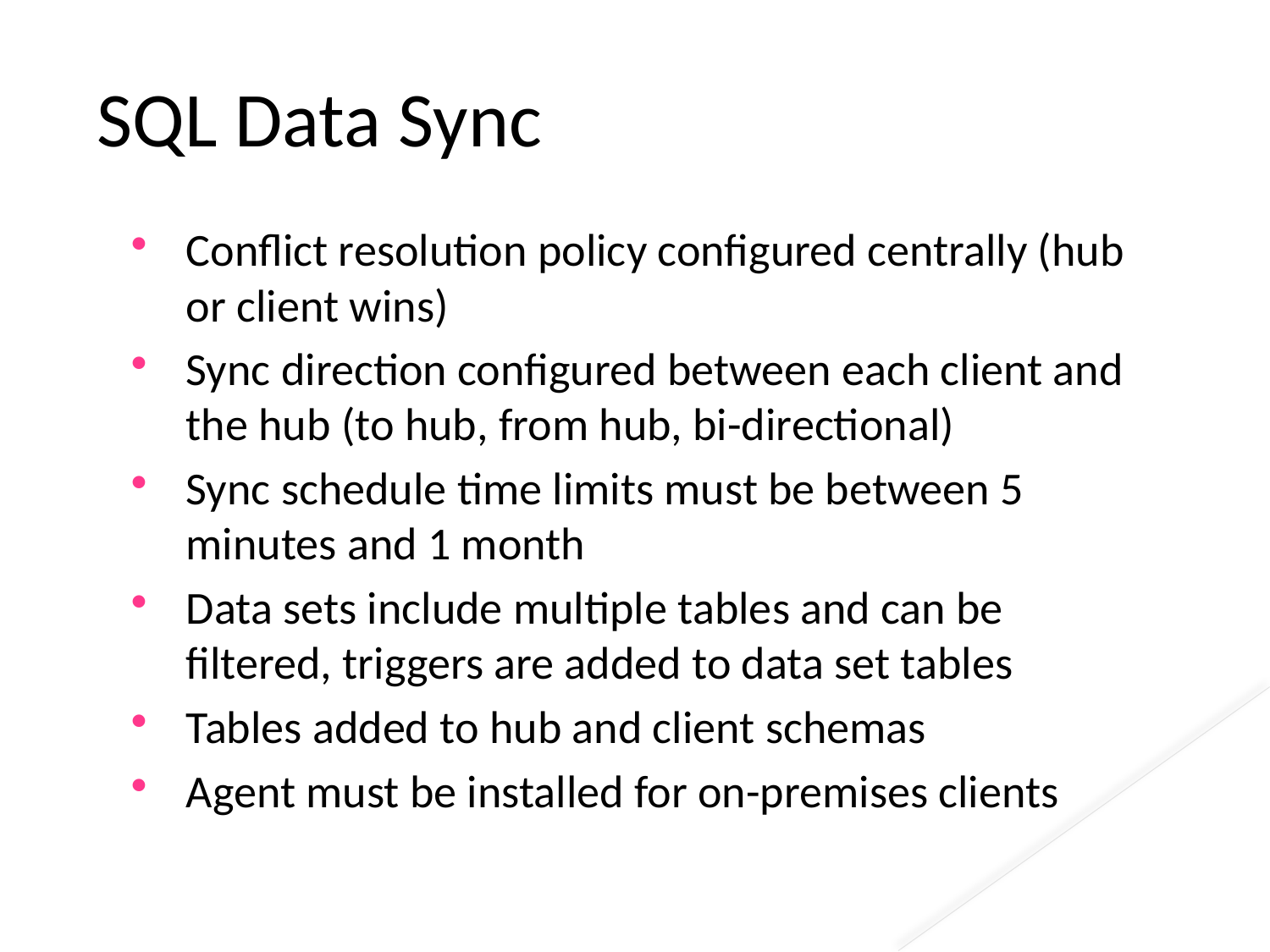

# SQL Data Sync
Conflict resolution policy configured centrally (hub or client wins)
Sync direction configured between each client and the hub (to hub, from hub, bi-directional)
Sync schedule time limits must be between 5 minutes and 1 month
Data sets include multiple tables and can be filtered, triggers are added to data set tables
Tables added to hub and client schemas
Agent must be installed for on-premises clients